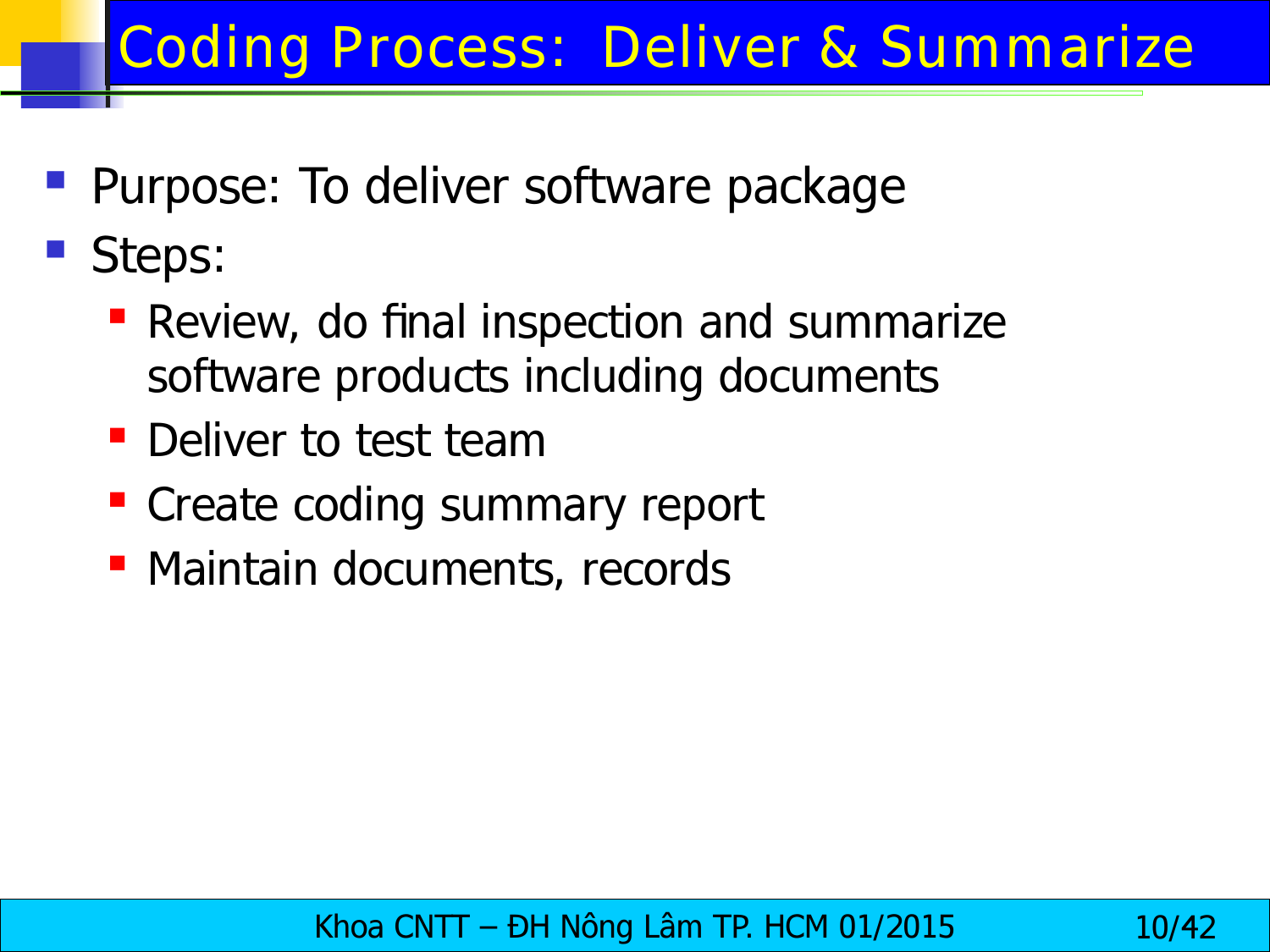

# Coding Process:  Deliver & Summarize
Purpose: To deliver software package
Steps:
Review, do final inspection and summarize software products including documents
Deliver to test team
Create coding summary report
Maintain documents, records